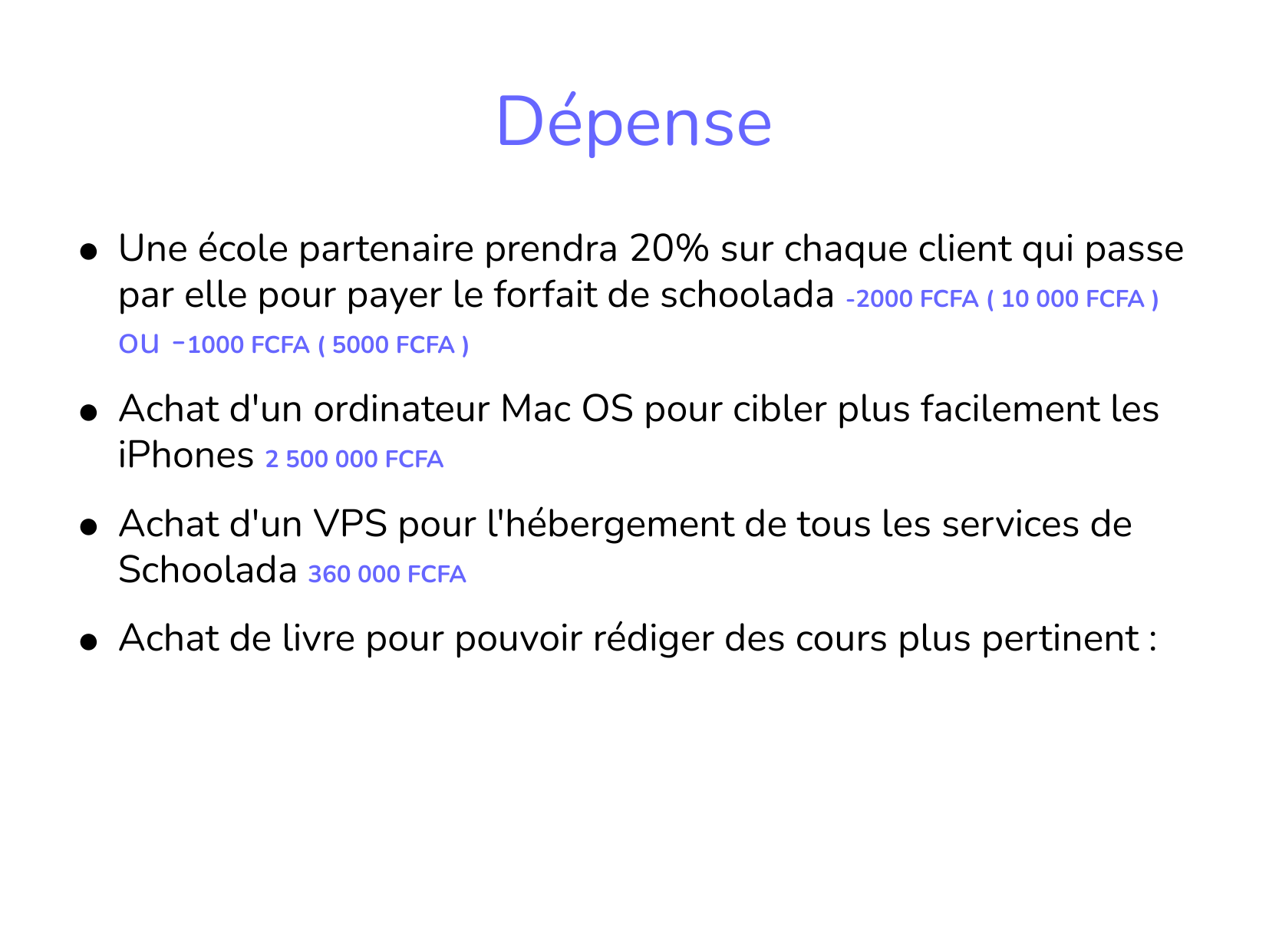

Dépense
Une école partenaire prendra 20% sur chaque client qui passe par elle pour payer le forfait de schoolada -2000 FCFA ( 10 000 FCFA ) ou -1000 FCFA ( 5000 FCFA )
Achat d'un ordinateur Mac OS pour cibler plus facilement les iPhones 2 500 000 FCFA
Achat d'un VPS pour l'hébergement de tous les services de Schoolada 360 000 FCFA
Achat de livre pour pouvoir rédiger des cours plus pertinent :